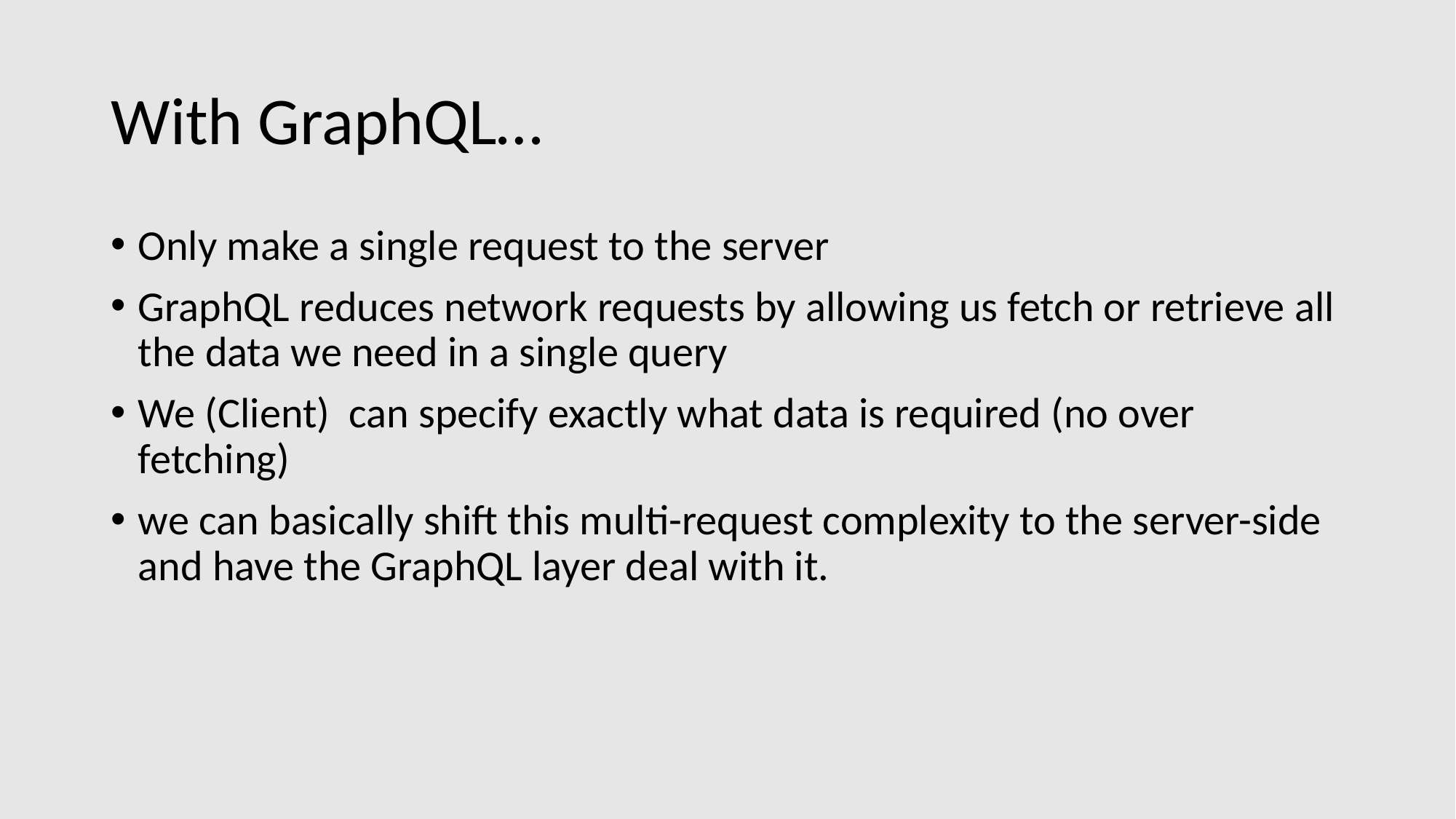

# With GraphQL…
Only make a single request to the server
GraphQL reduces network requests by allowing us fetch or retrieve all the data we need in a single query
We (Client)  can specify exactly what data is required (no over fetching)
we can basically shift this multi-request complexity to the server-side and have the GraphQL layer deal with it.